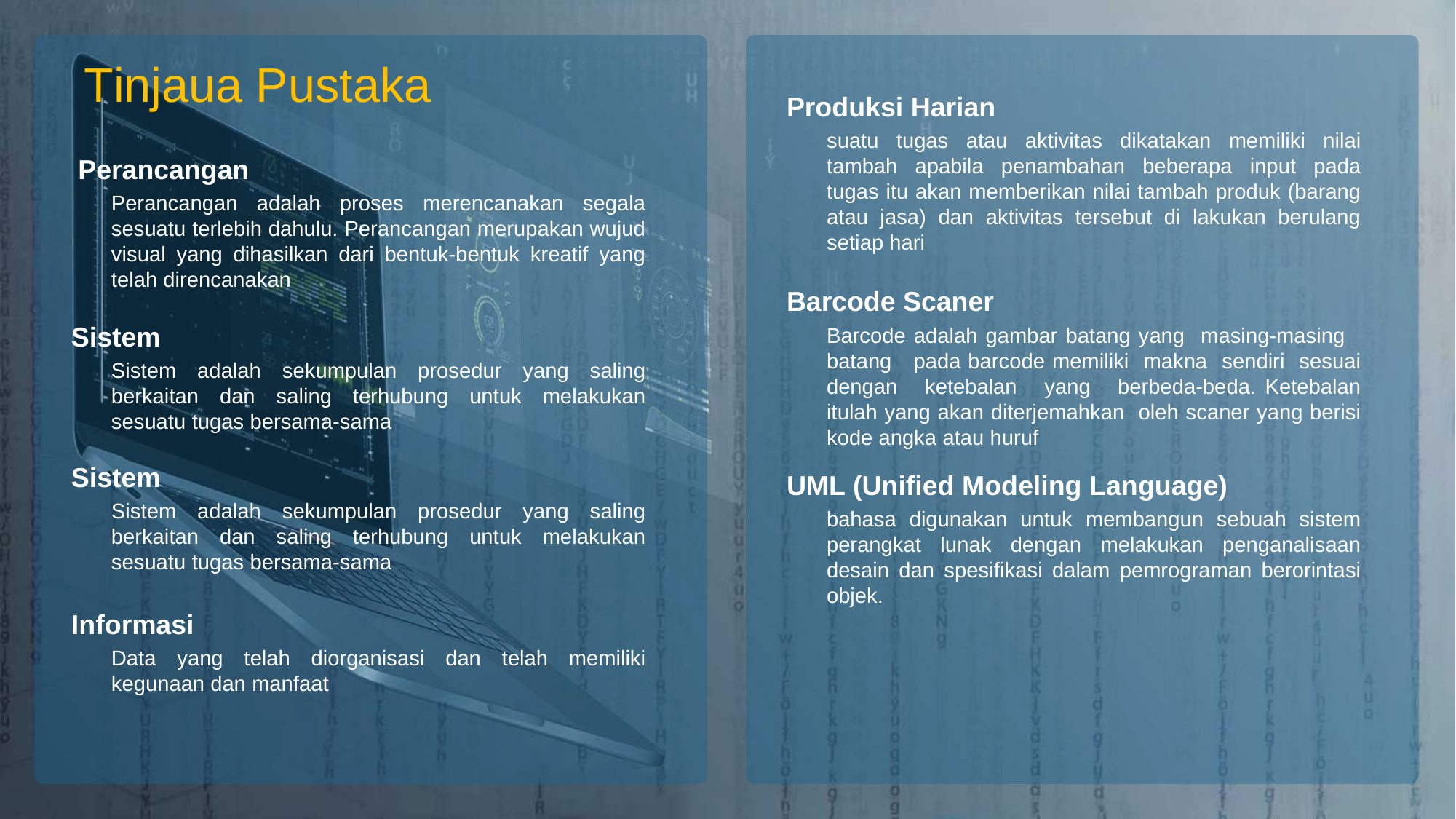

Tinjaua Pustaka
Produksi Harian
suatu tugas atau aktivitas dikatakan memiliki nilai tambah apabila penambahan beberapa input pada tugas itu akan memberikan nilai tambah produk (barang atau jasa) dan aktivitas tersebut di lakukan berulang setiap hari
Perancangan
Perancangan adalah proses merencanakan segala sesuatu terlebih dahulu. Perancangan merupakan wujud visual yang dihasilkan dari bentuk-bentuk kreatif yang telah direncanakan
Barcode Scaner
Sistem
Barcode adalah gambar batang yang  masing-masing   batang   pada barcode memiliki  makna  sendiri  sesuai dengan   ketebalan   yang   berbeda-beda. Ketebalan itulah yang akan diterjemahkan  oleh scaner yang berisi kode angka atau huruf
Sistem adalah sekumpulan prosedur yang saling berkaitan dan saling terhubung untuk melakukan sesuatu tugas bersama-sama
Sistem
UML (Unified Modeling Language)
Sistem adalah sekumpulan prosedur yang saling berkaitan dan saling terhubung untuk melakukan sesuatu tugas bersama-sama
bahasa digunakan untuk membangun sebuah sistem perangkat lunak dengan melakukan penganalisaan desain dan spesifikasi dalam pemrograman berorintasi objek.
Informasi
Data yang telah diorganisasi dan telah memiliki kegunaan dan manfaat